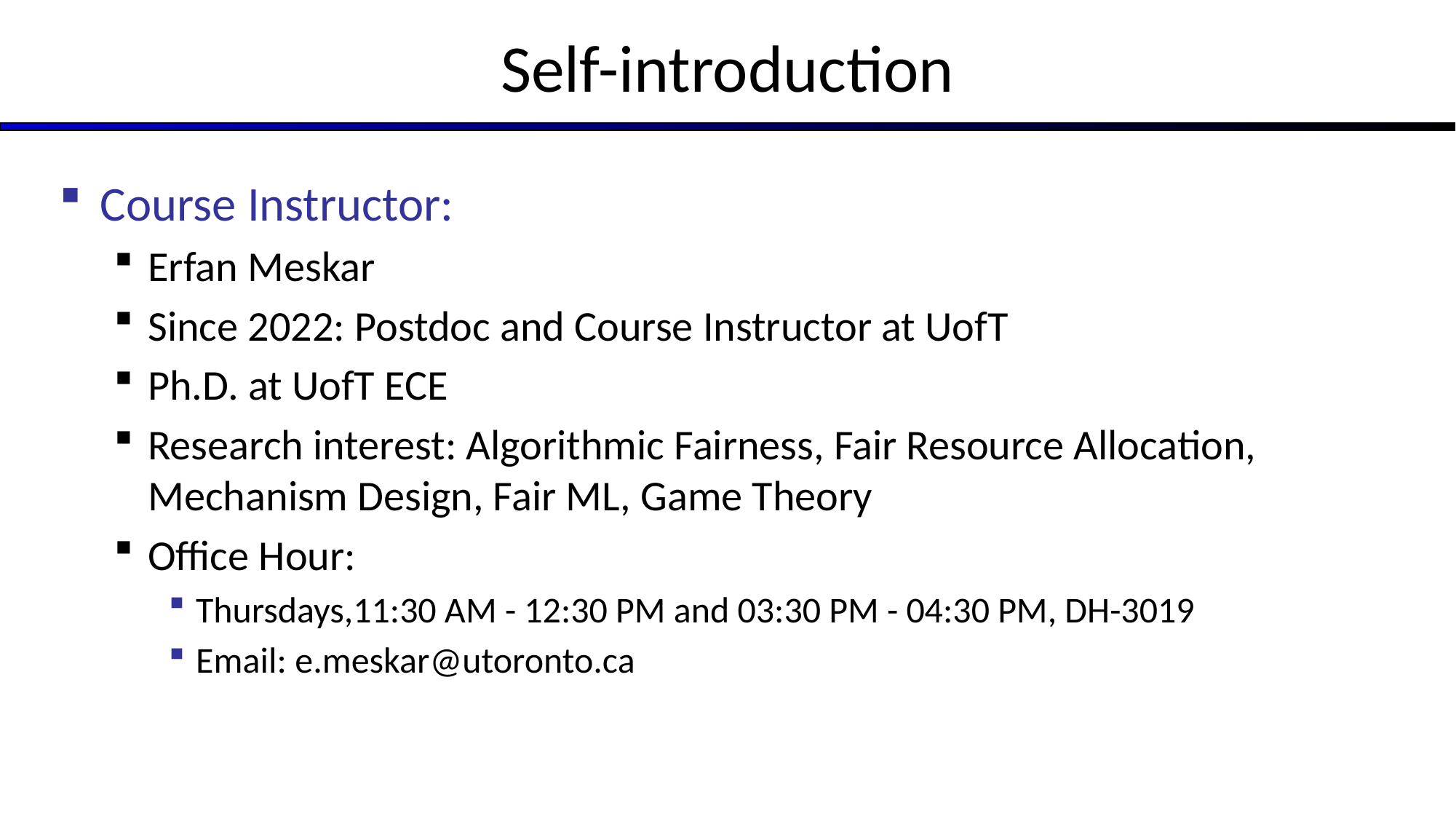

# Self-introduction
Course Instructor:
Erfan Meskar
Since 2022: Postdoc and Course Instructor at UofT
Ph.D. at UofT ECE
Research interest: Algorithmic Fairness, Fair Resource Allocation, Mechanism Design, Fair ML, Game Theory
Office Hour:
Thursdays,11:30 AM - 12:30 PM and 03:30 PM - 04:30 PM, DH-3019
Email: e.meskar@utoronto.ca